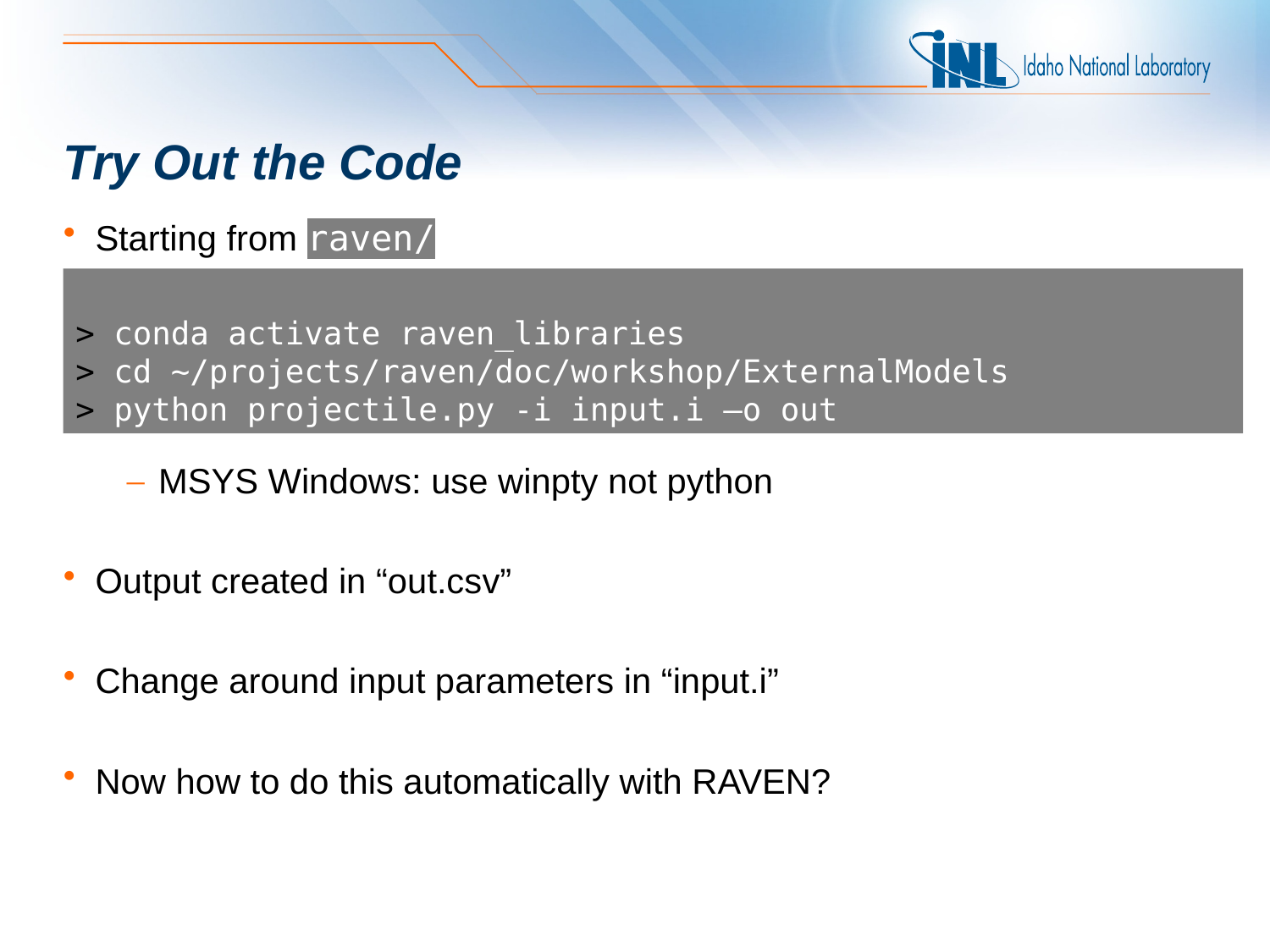

# Try Out the Code
Starting from raven/

MSYS Windows: use winpty not python

Output created in “out.csv”

Change around input parameters in “input.i”

Now how to do this automatically with RAVEN?

> conda activate raven_libraries
> cd ~/projects/raven/doc/workshop/ExternalModels
> python projectile.py -i input.i –o out